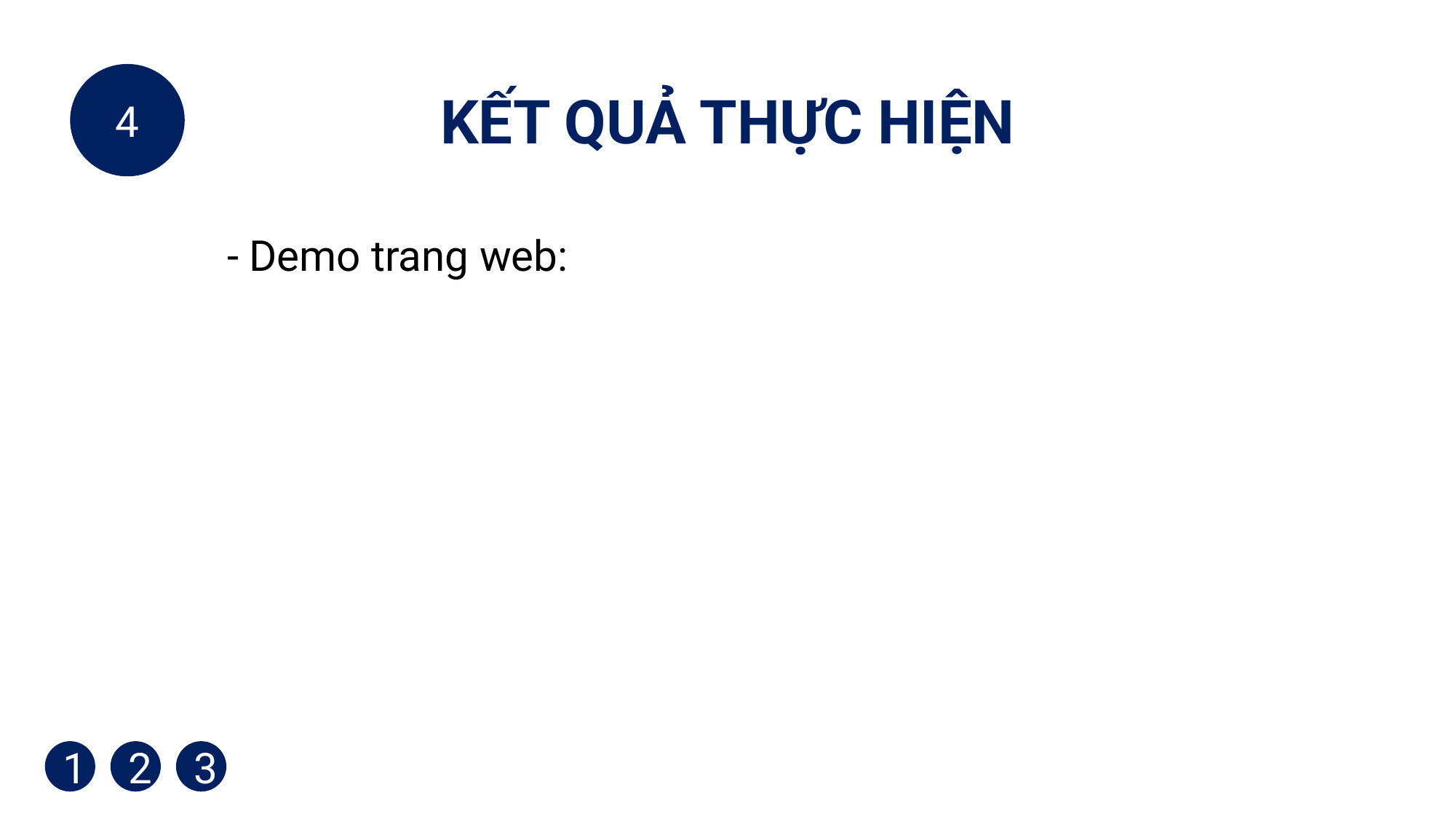

4
KẾT QUẢ THỰC HIỆN
- Demo trang web:

3
2
1
CẢM ƠN QUÝ THẦY CÔ ĐÃ LẮNG NGHE